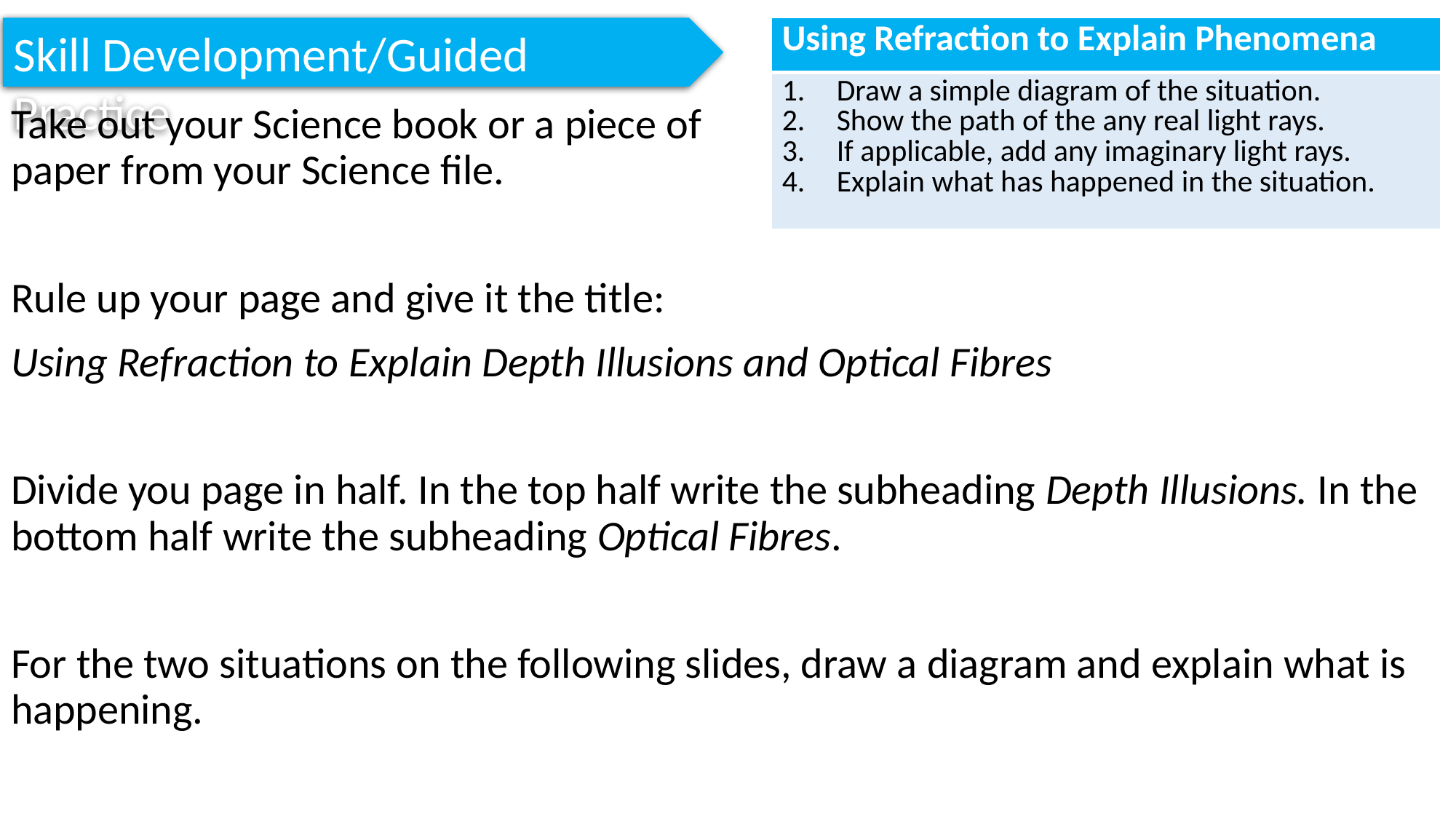

Skill Development/Guided Practice
| Using Refraction to Explain Phenomena |
| --- |
| Draw a simple diagram of the situation. Show the path of the any real light rays. If applicable, add any imaginary light rays. Explain what has happened in the situation. |
Take out your Science book or a piece of						 paper from your Science file.

Rule up your page and give it the title:
Using Refraction to Explain Depth Illusions and Optical Fibres

Divide you page in half. In the top half write the subheading Depth Illusions. In the bottom half write the subheading Optical Fibres.

For the two situations on the following slides, draw a diagram and explain what is happening.